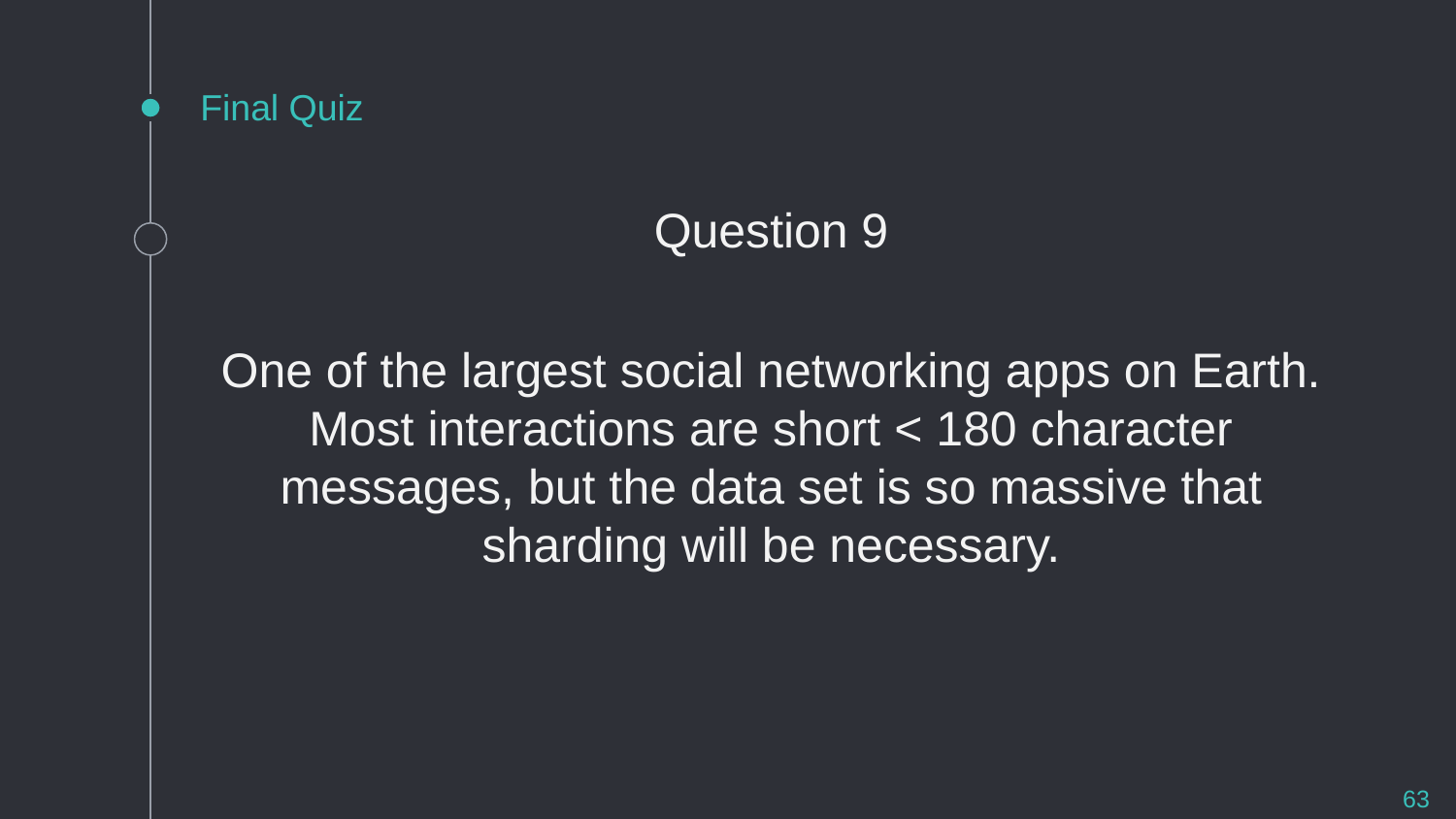

# Final Quiz
Question 9

One of the largest social networking apps on Earth. Most interactions are short < 180 character messages, but the data set is so massive that sharding will be necessary.
63